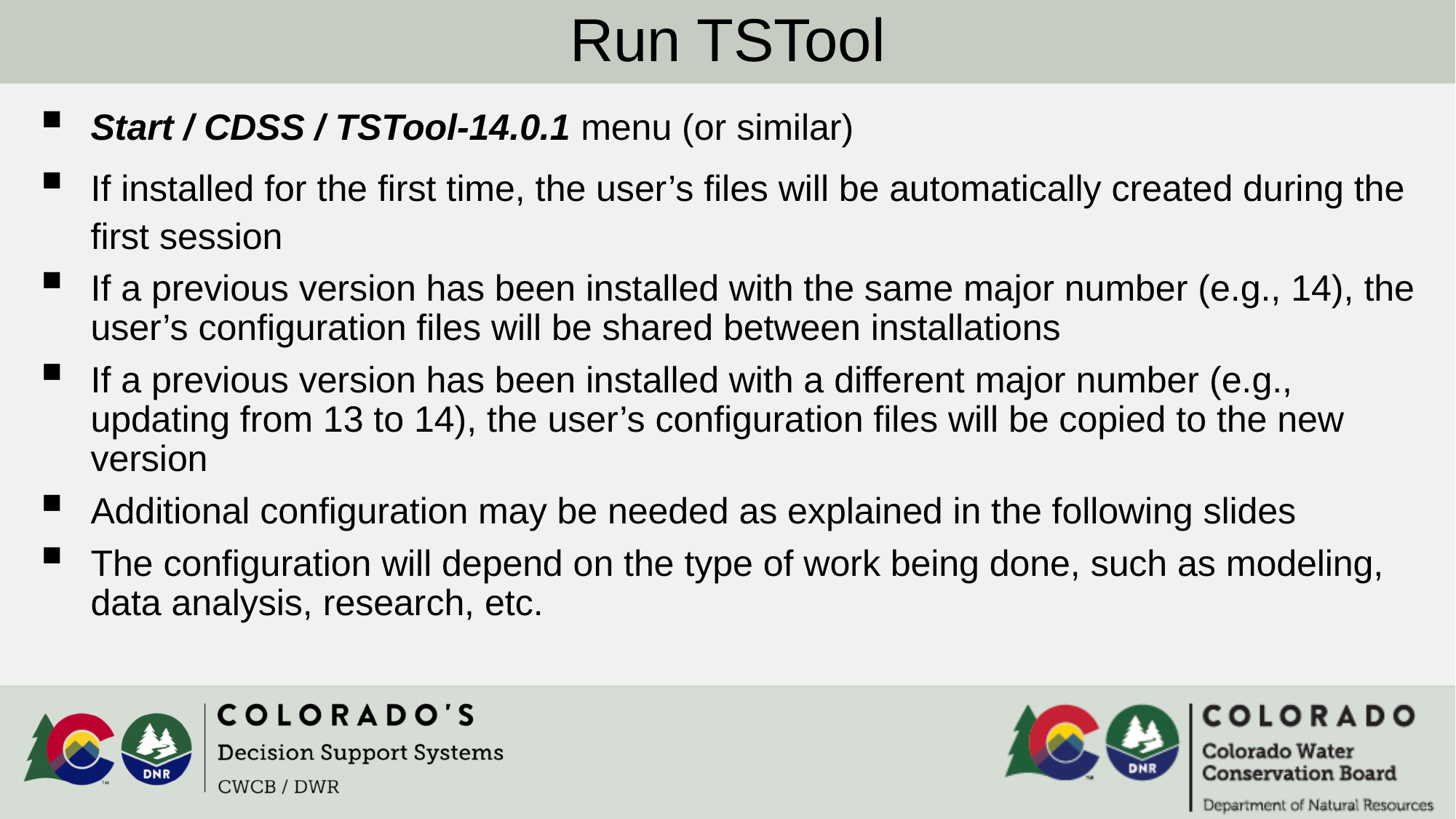

Run TSTool
Start / CDSS / TSTool-14.0.1 menu (or similar)
If installed for the first time, the user’s files will be automatically created during the first session
If a previous version has been installed with the same major number (e.g., 14), the user’s configuration files will be shared between installations
If a previous version has been installed with a different major number (e.g., updating from 13 to 14), the user’s configuration files will be copied to the new version
Additional configuration may be needed as explained in the following slides
The configuration will depend on the type of work being done, such as modeling, data analysis, research, etc.